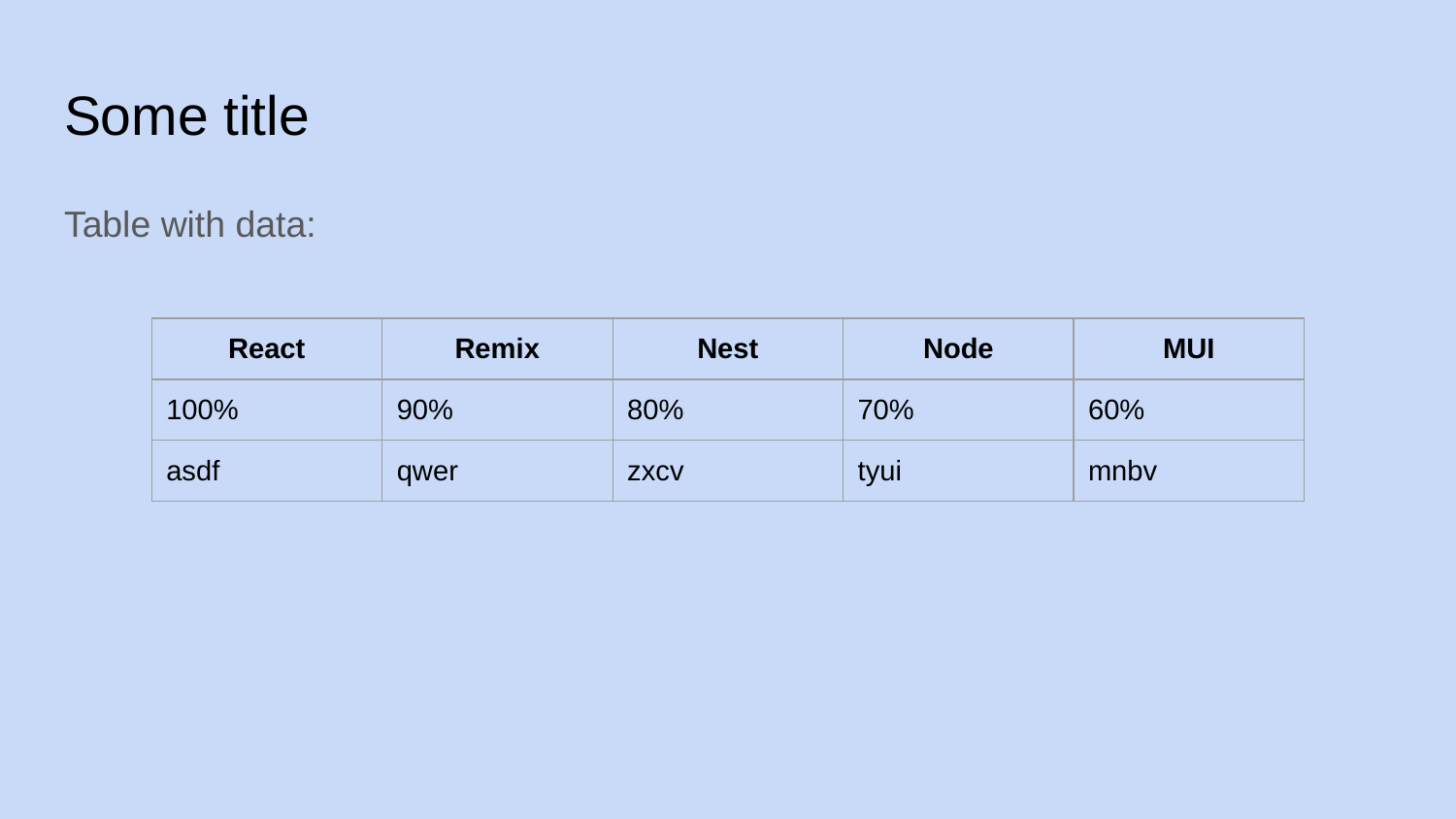

# Some title
Table with data:
| React | Remix | Nest | Node | MUI |
| --- | --- | --- | --- | --- |
| 100% | 90% | 80% | 70% | 60% |
| asdf | qwer | zxcv | tyui | mnbv |